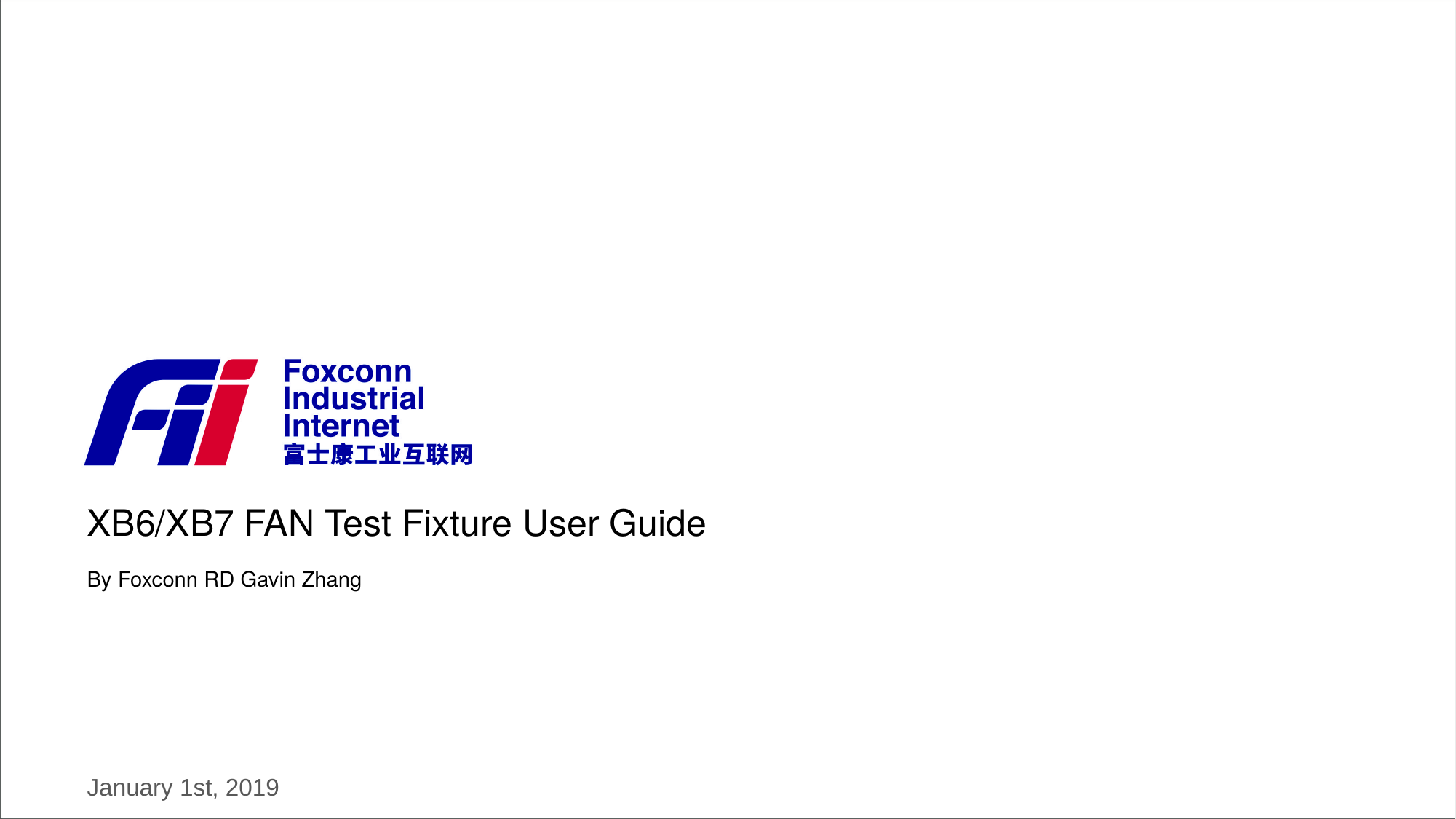

XB6/XB7 FAN Test Fixture User Guide
By Foxconn RD Gavin Zhang
January 1st, 2019